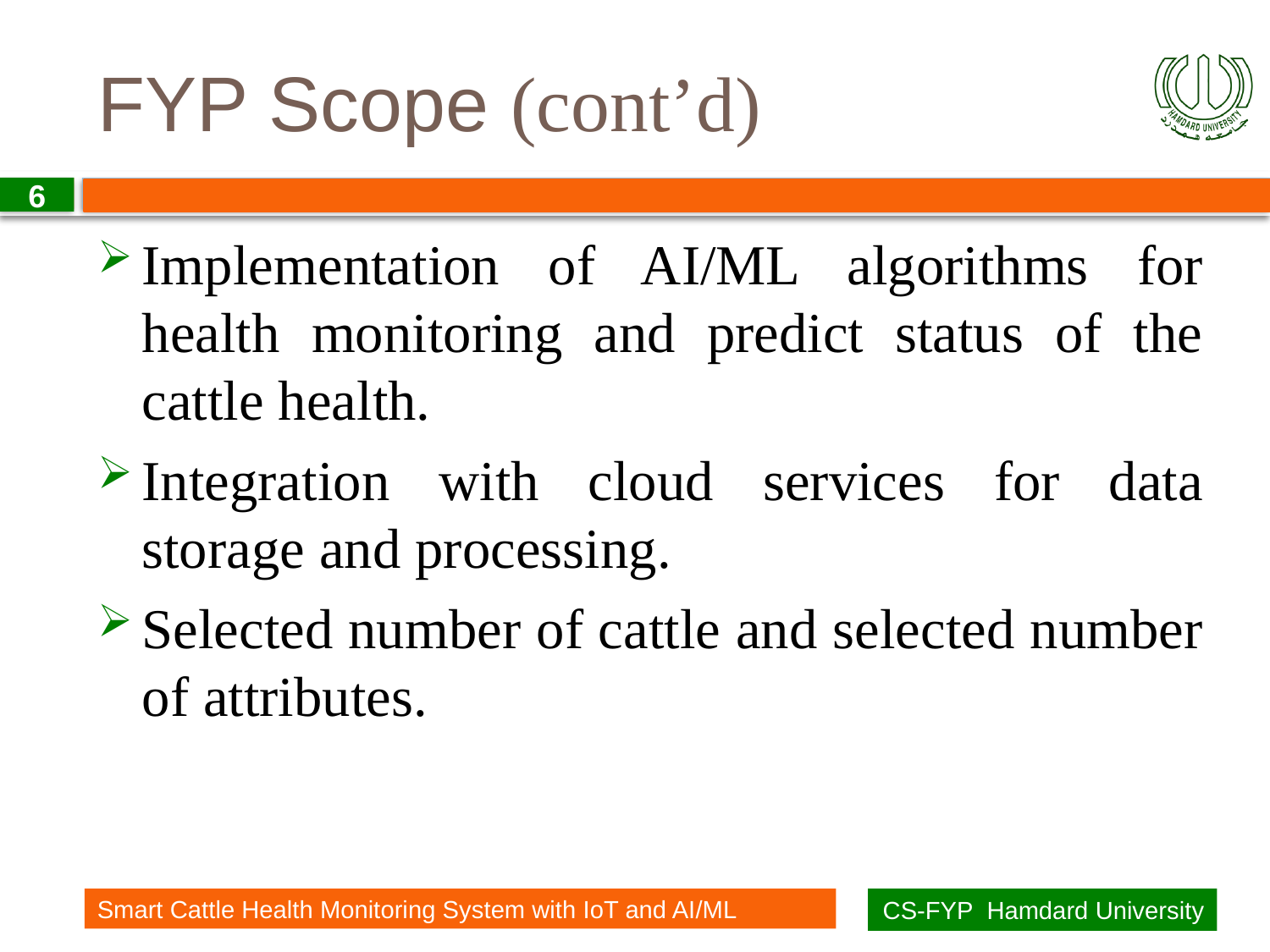

# FYP Scope (cont’d)
6
Implementation of AI/ML algorithms for health monitoring and predict status of the cattle health.
Integration with cloud services for data storage and processing.
Selected number of cattle and selected number of attributes.

Smart Cattle Health Monitoring System with IoT and AI/ML
CS-FYP  Hamdard University